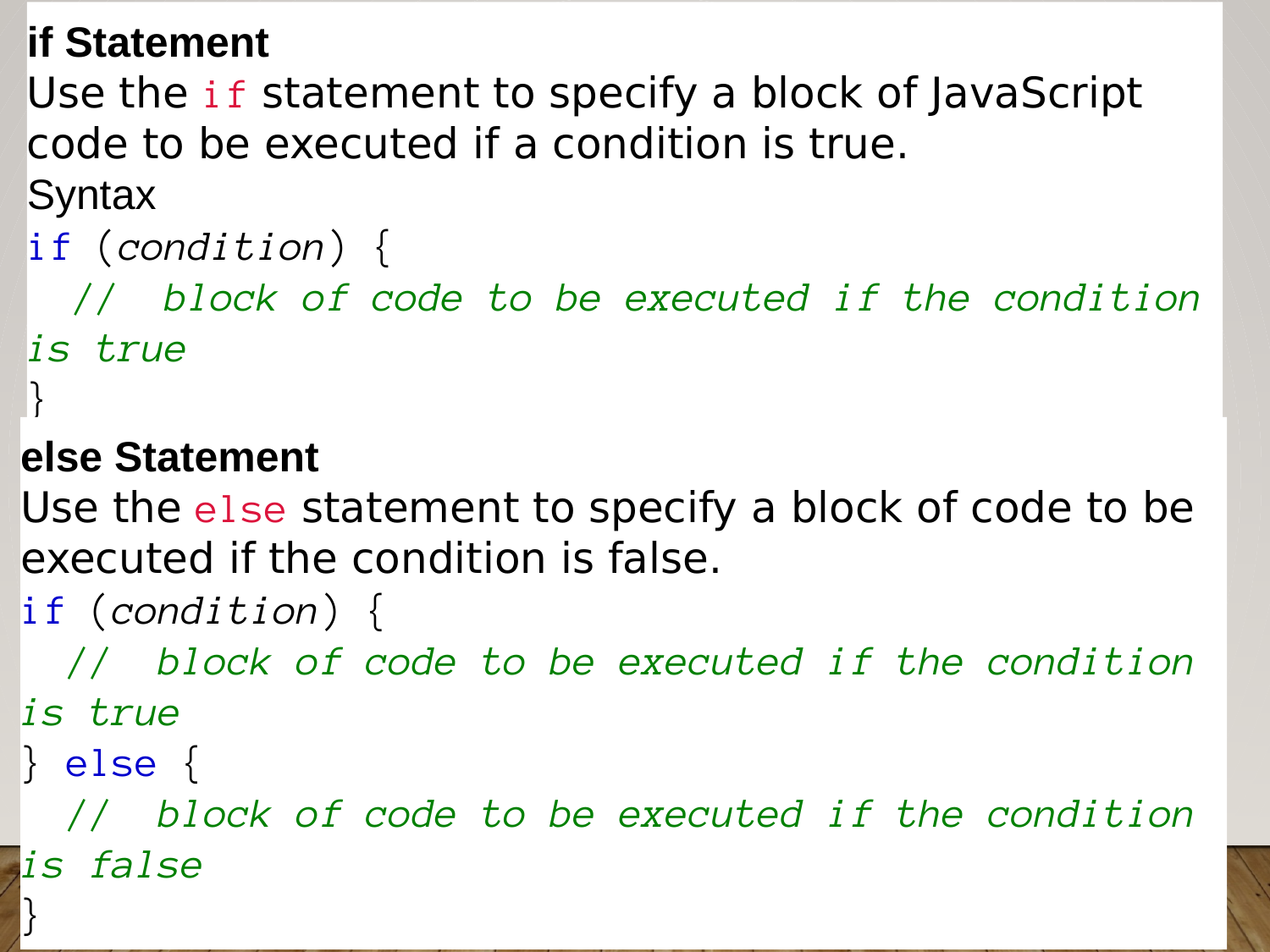

if Statement
Use the if statement to specify a block of JavaScript code to be executed if a condition is true.
Syntax
if (condition) {
  //  block of code to be executed if the condition is true
}
else Statement
Use the else statement to specify a block of code to be executed if the condition is false.
if (condition) {
  //  block of code to be executed if the condition is true
} else {
  //  block of code to be executed if the condition is false
}